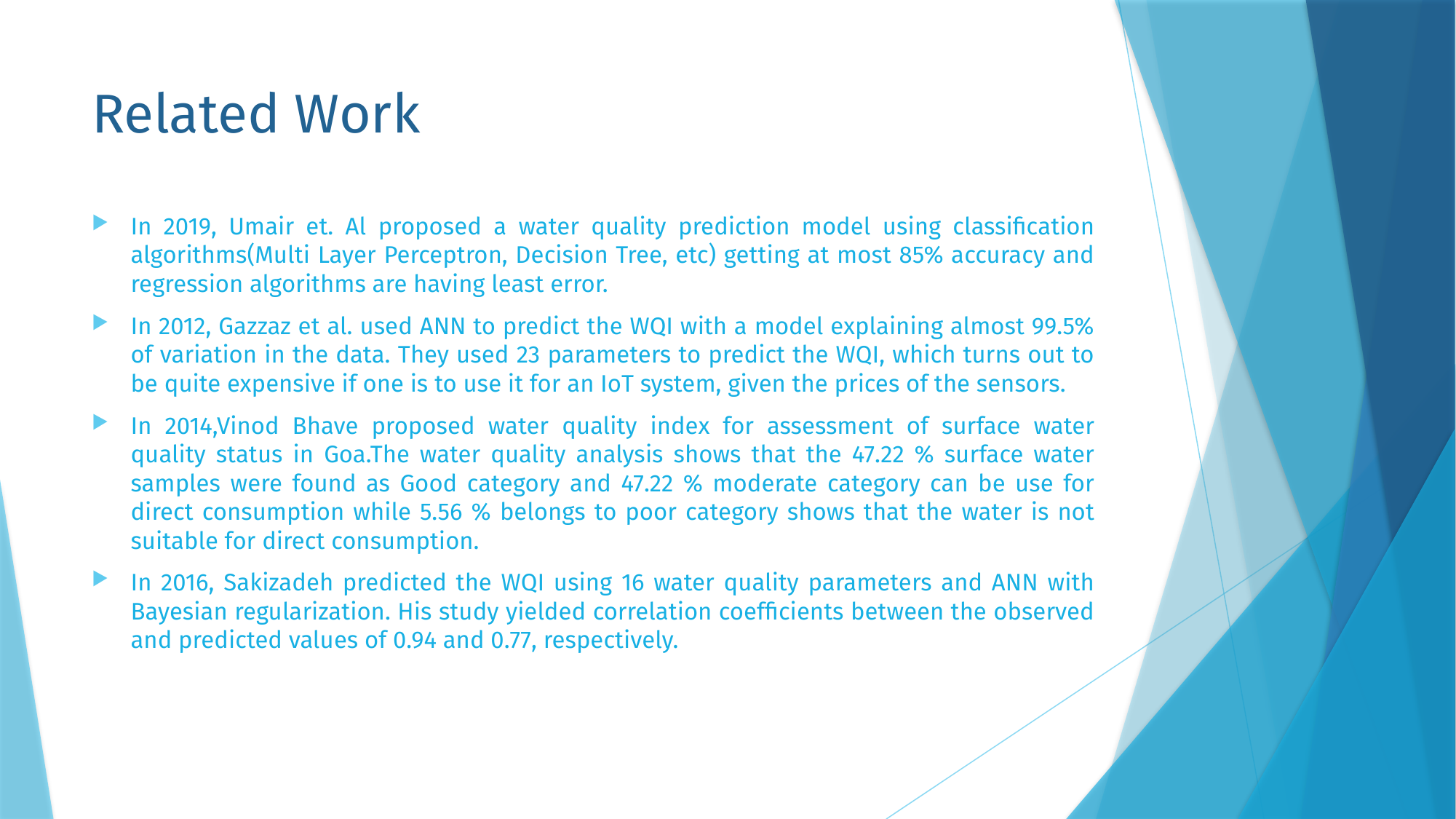

# Related Work
In 2019, Umair et. Al proposed a water quality prediction model using classification algorithms(Multi Layer Perceptron, Decision Tree, etc) getting at most 85% accuracy and regression algorithms are having least error.
In 2012, Gazzaz et al. used ANN to predict the WQI with a model explaining almost 99.5% of variation in the data. They used 23 parameters to predict the WQI, which turns out to be quite expensive if one is to use it for an IoT system, given the prices of the sensors.
In 2014,Vinod Bhave proposed water quality index for assessment of surface water quality status in Goa.The water quality analysis shows that the 47.22 % surface water samples were found as Good category and 47.22 % moderate category can be use for direct consumption while 5.56 % belongs to poor category shows that the water is not suitable for direct consumption.
In 2016, Sakizadeh predicted the WQI using 16 water quality parameters and ANN with Bayesian regularization. His study yielded correlation coefficients between the observed and predicted values of 0.94 and 0.77, respectively.